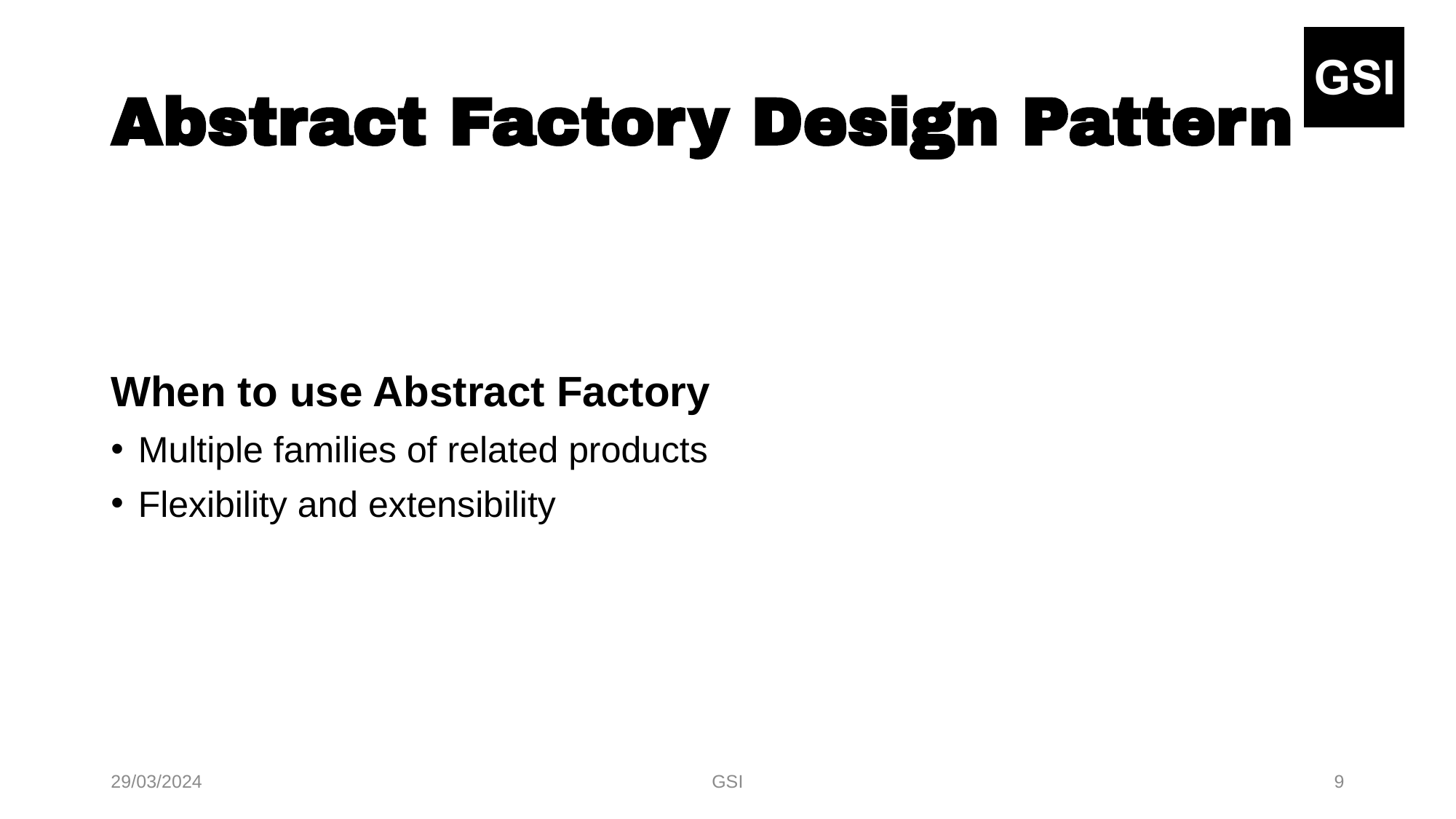

# Abstract Factory Design Pattern
When to use Abstract Factory
Multiple families of related products
Flexibility and extensibility

29/03/2024
GSI
9